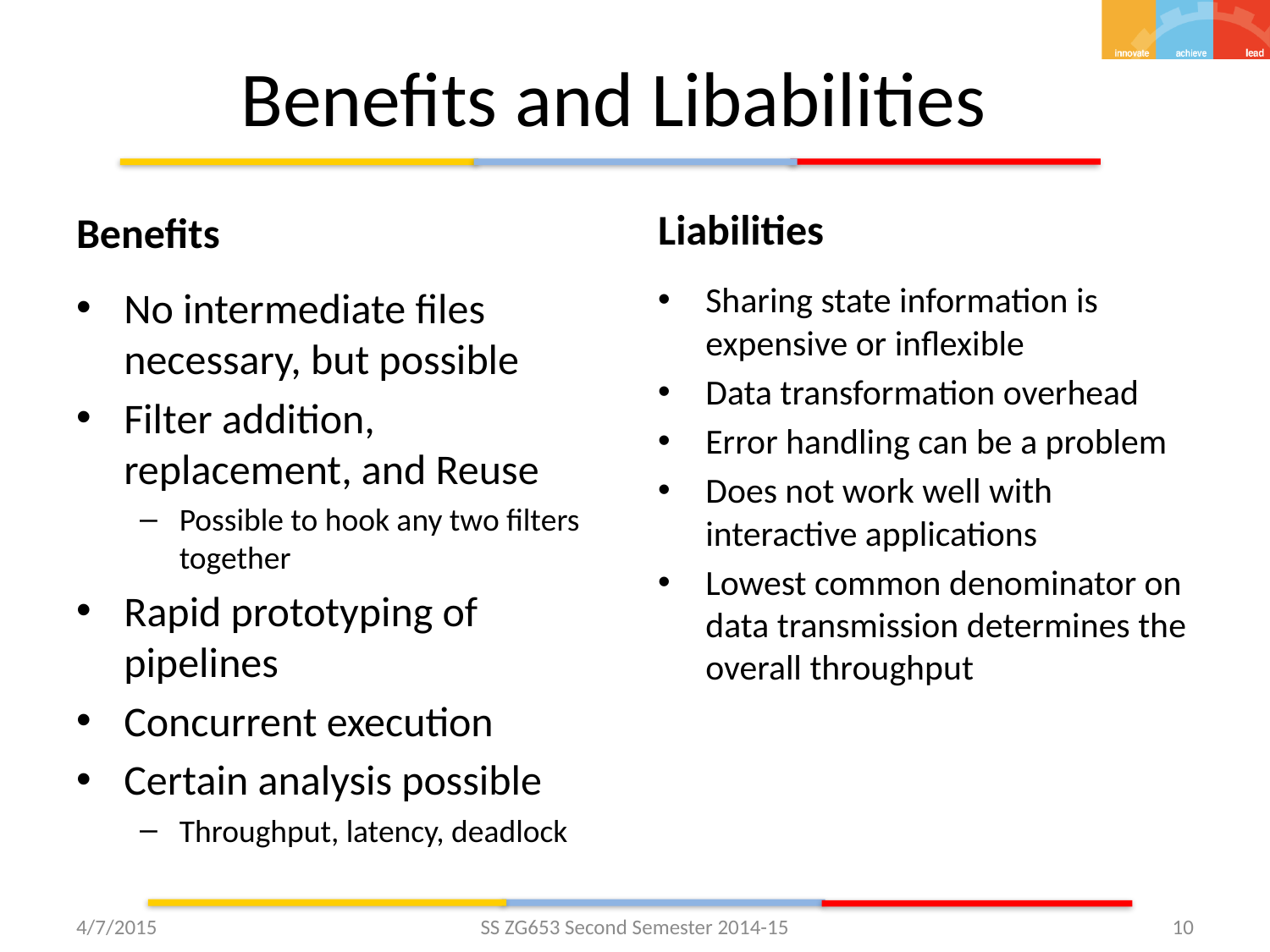

# Benefits and Libabilities
Liabilities
Benefits
Sharing state information is expensive or inflexible
Data transformation overhead
Error handling can be a problem
Does not work well with interactive applications
Lowest common denominator on data transmission determines the overall throughput

No intermediate files necessary, but possible
Filter addition, replacement, and Reuse
Possible to hook any two filters together
Rapid prototyping of pipelines
Concurrent execution
Certain analysis possible
Throughput, latency, deadlock

4/7/2015
SS ZG653 Second Semester 2014-15
10